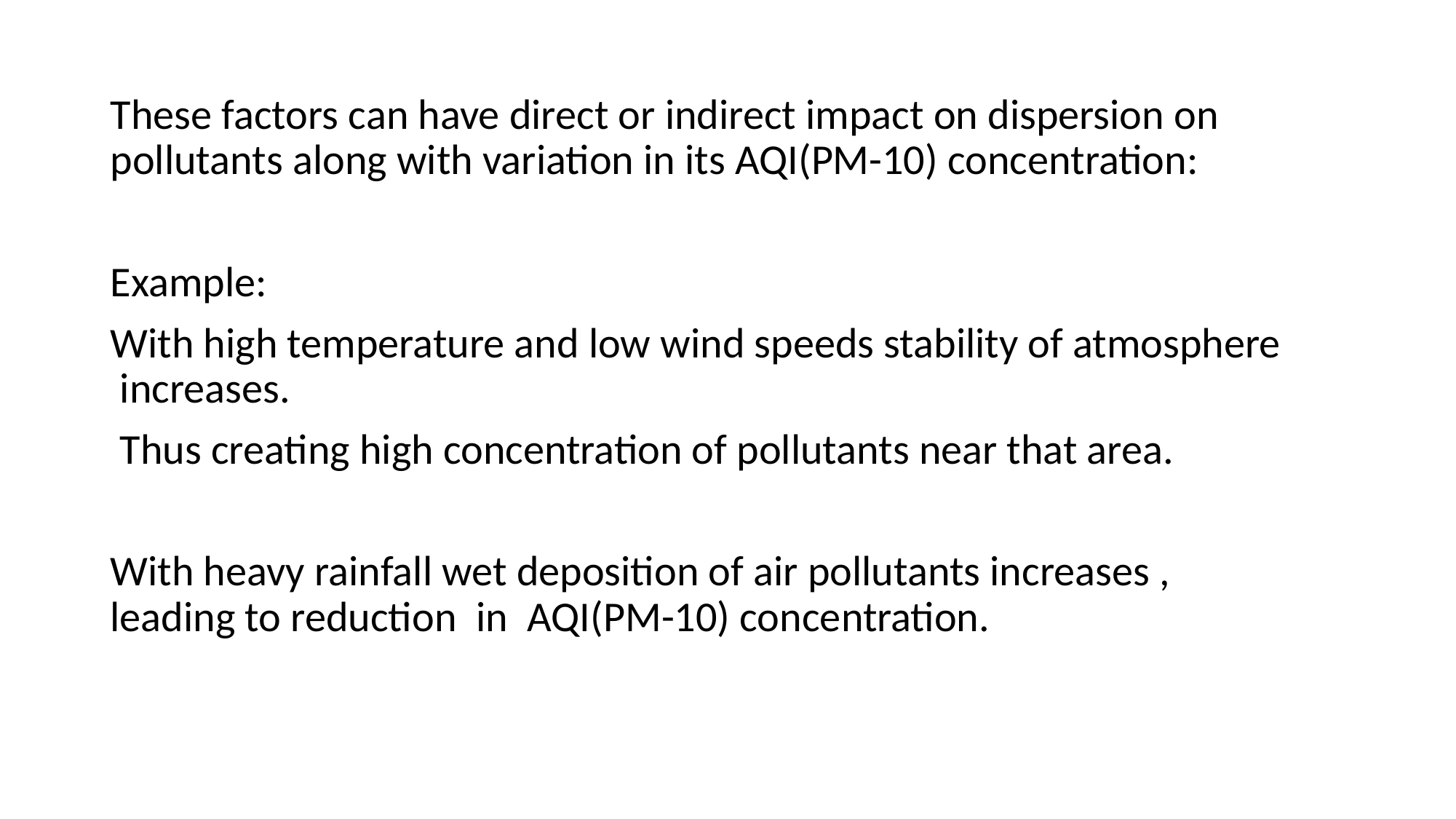

#
These factors can have direct or indirect impact on dispersion on pollutants along with variation in its AQI(PM-10) concentration:

Example:
With high temperature and low wind speeds stability of atmosphere        increases.
 Thus creating high concentration of pollutants near that area.

With heavy rainfall wet deposition of air pollutants increases ,                   leading to reduction  in  AQI(PM-10) concentration.